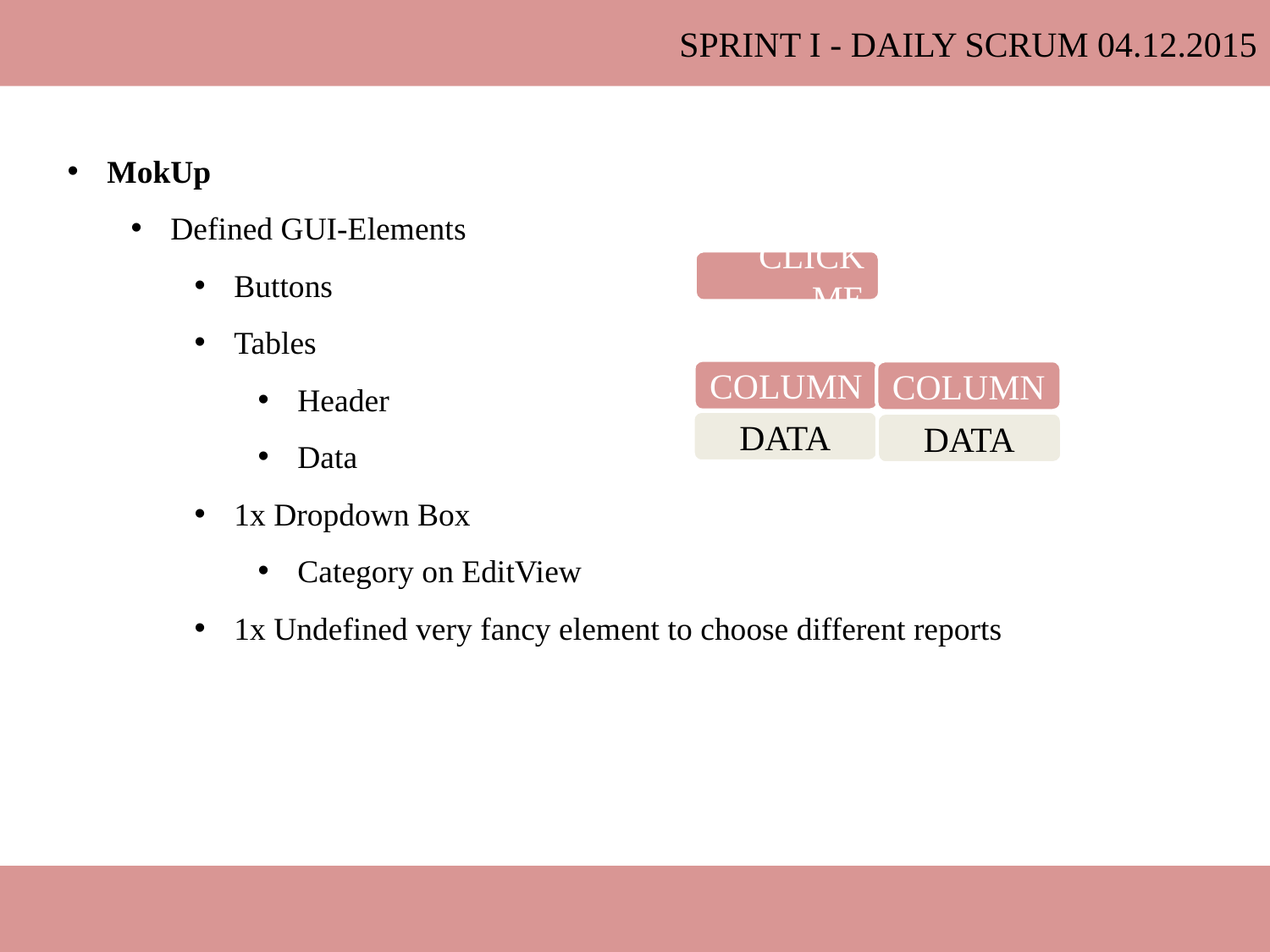

Sprint I - Daily Scrum 04.12.2015
MokUp
Defined GUI-Elements
Buttons
Tables
Header
Data
1x Dropdown Box
Category on EditView
1x Undefined very fancy element to choose different reports
Click Me
Column
Column
Data
Data